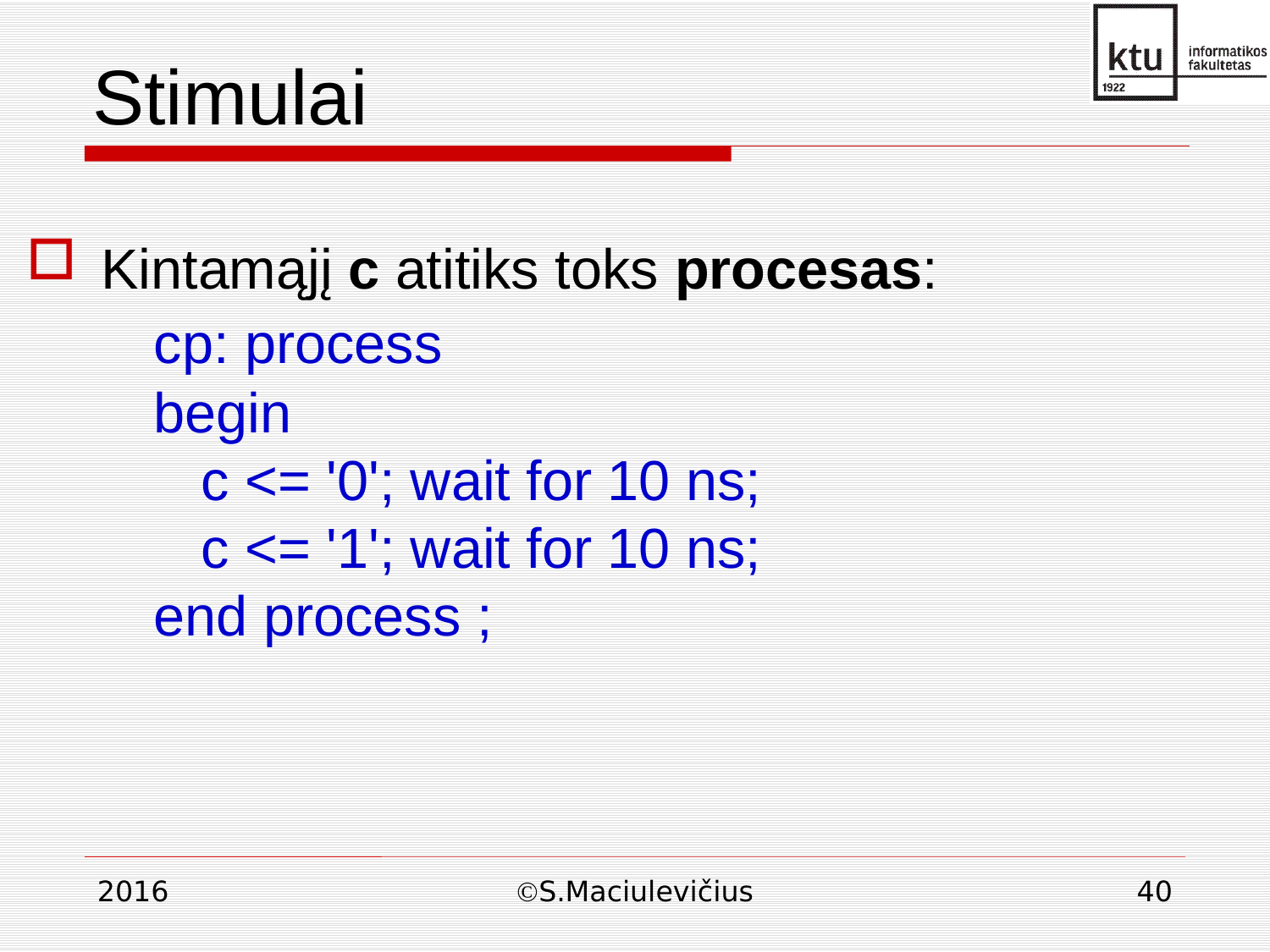

Stimulai
Kintamąjį c atitiks toks procesas:
	cp: process
	begin
	   c <= '0'; wait for 10 ns;
	   c <= '1'; wait for 10 ns;
	end process ;

2016
©S.Maciulevičius
40